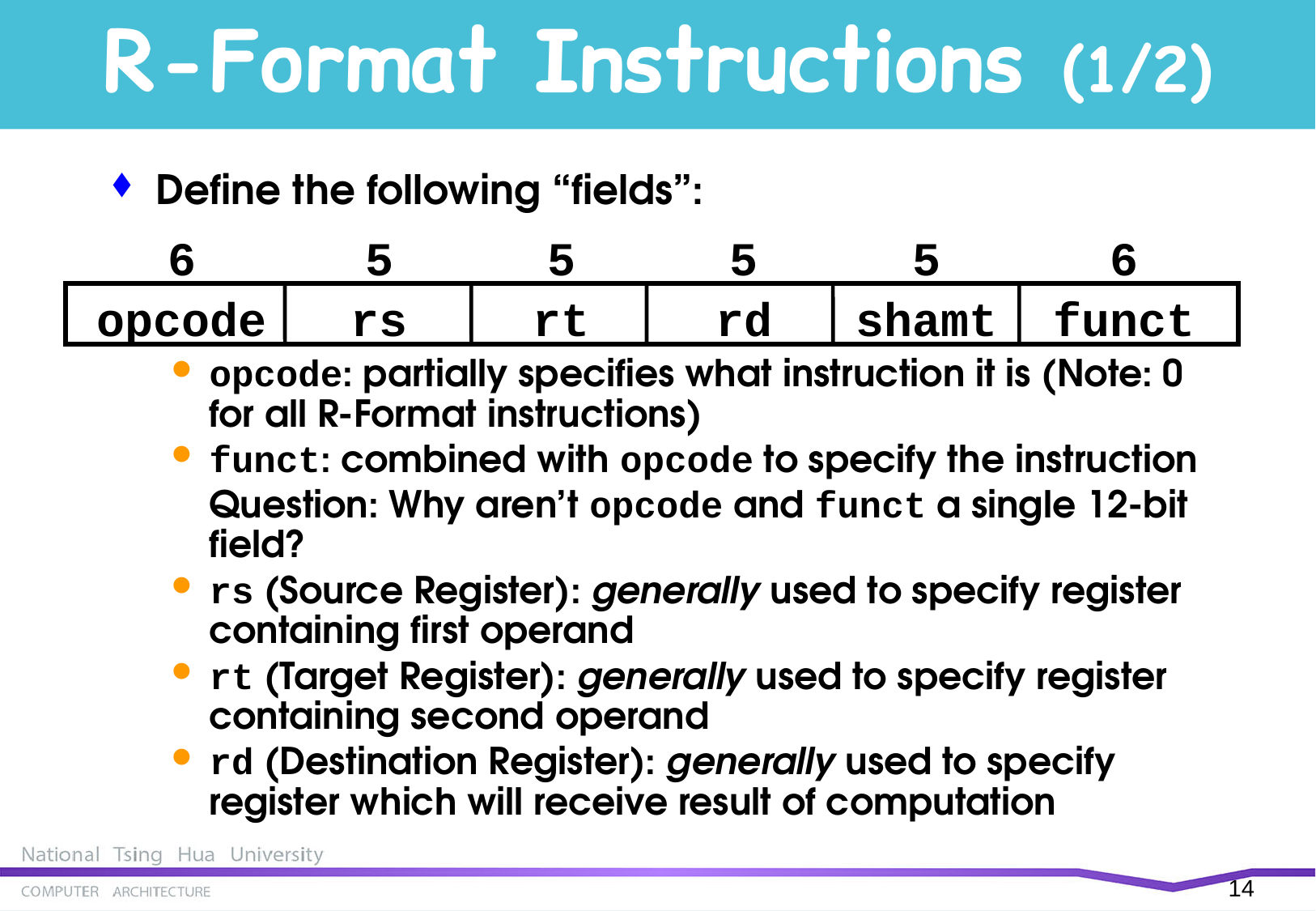

# R-Format Instructions (1/2)
Define the following “fields”:
opcode: partially specifies what instruction it is (Note: 0 for all R-Format instructions)
funct: combined with opcode to specify the instruction
	Question: Why aren’t opcode and funct a single 12-bit field?
rs (Source Register): generally used to specify register containing first operand
rt (Target Register): generally used to specify register containing second operand
rd (Destination Register): generally used to specify register which will receive result of computation
6
5
5
5
5
6

opcode
rs
rt
rd
shamt
funct

14